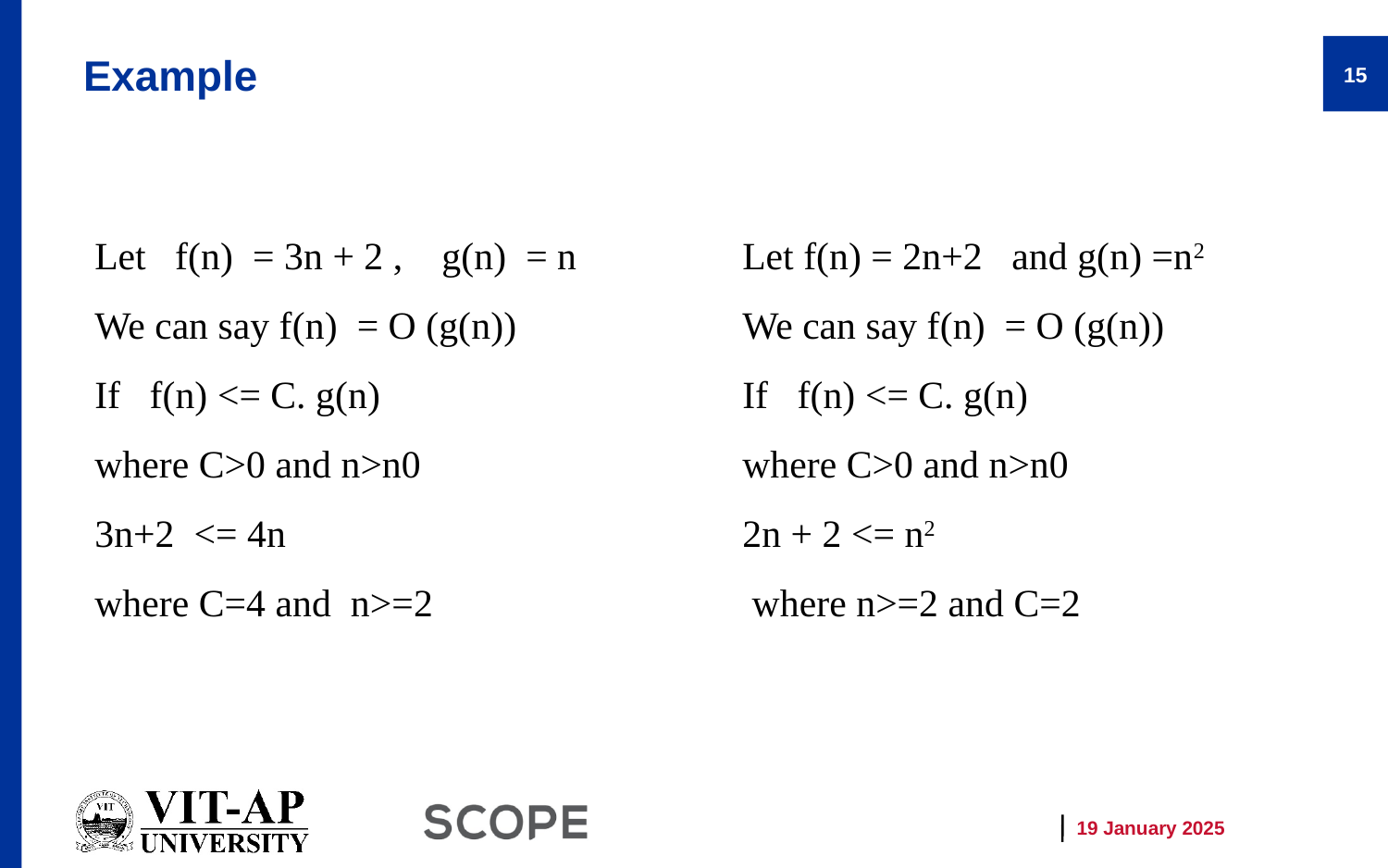

# Example
15

Let   f(n)  = 3n + 2 ,    g(n)  = n
We can say f(n)  = O (g(n))
If   f(n) <= C. g(n)
where C>0 and n>n0
3n+2  <= 4n
where C=4 and  n>=2
Let f(n) = 2n+2   and g(n) =n2
We can say f(n)  = O (g(n))
If   f(n) <= C. g(n)
where C>0 and n>n0
2n + 2 <= n2
 where n>=2 and C=2
19 January 2025